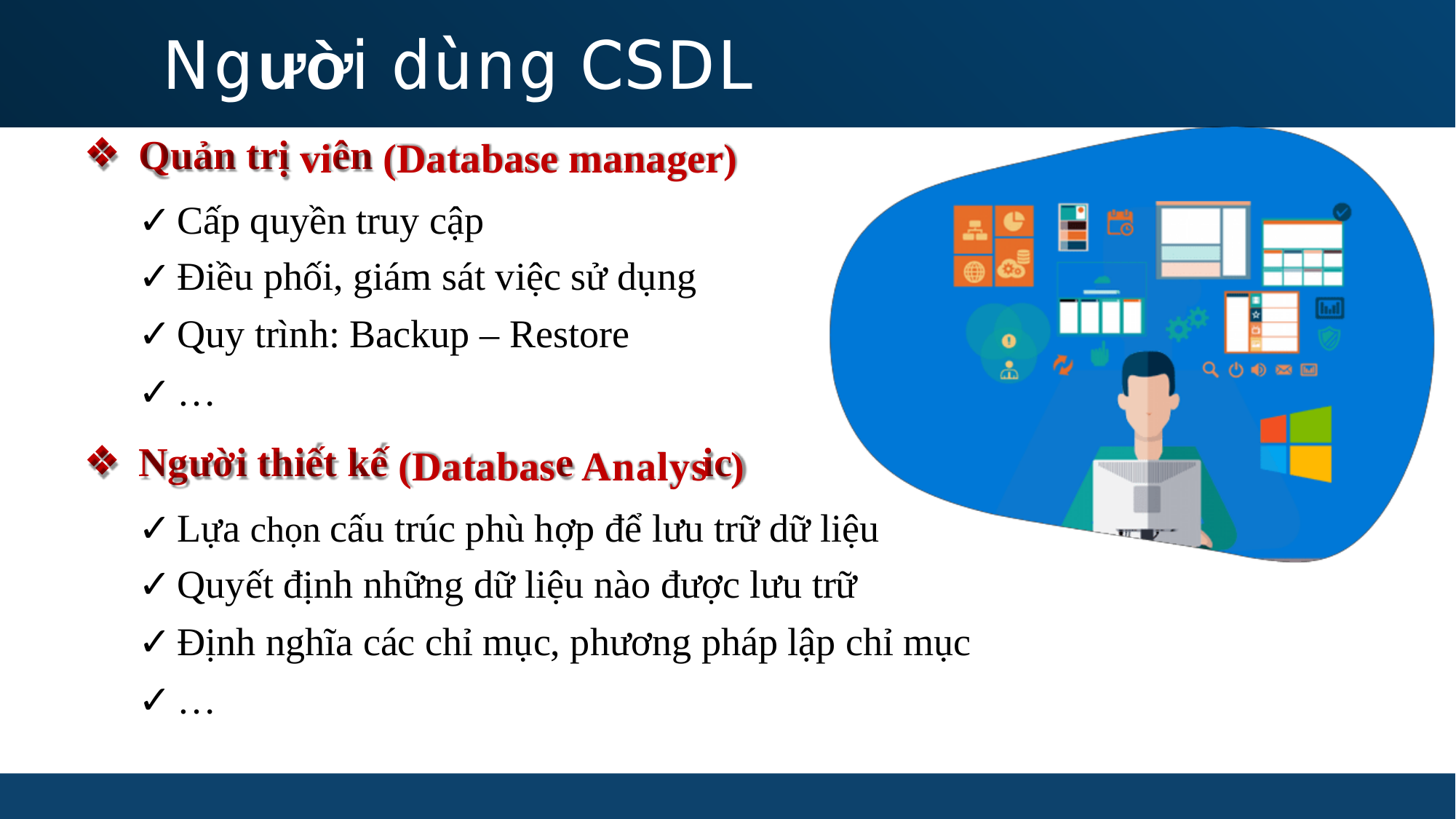

Người dùng CSDL
❖

Quản

trị

ên

vi
(Database manager)
✓ Cấp quyền truy cập
✓ Điều phối, giám sát việc sử dụng
✓ Quy trình: Backup – Restore
✓ …
❖

Người

thiết

kế

e

ic

(Databas
Analys  )
✓ Lựa chọn cấu trúc phù hợp để lưu trữ dữ liệu
✓ Quyết định những dữ liệu nào được lưu trữ
✓ Định nghĩa các chỉ mục, phương pháp lập chỉ mục
✓ …